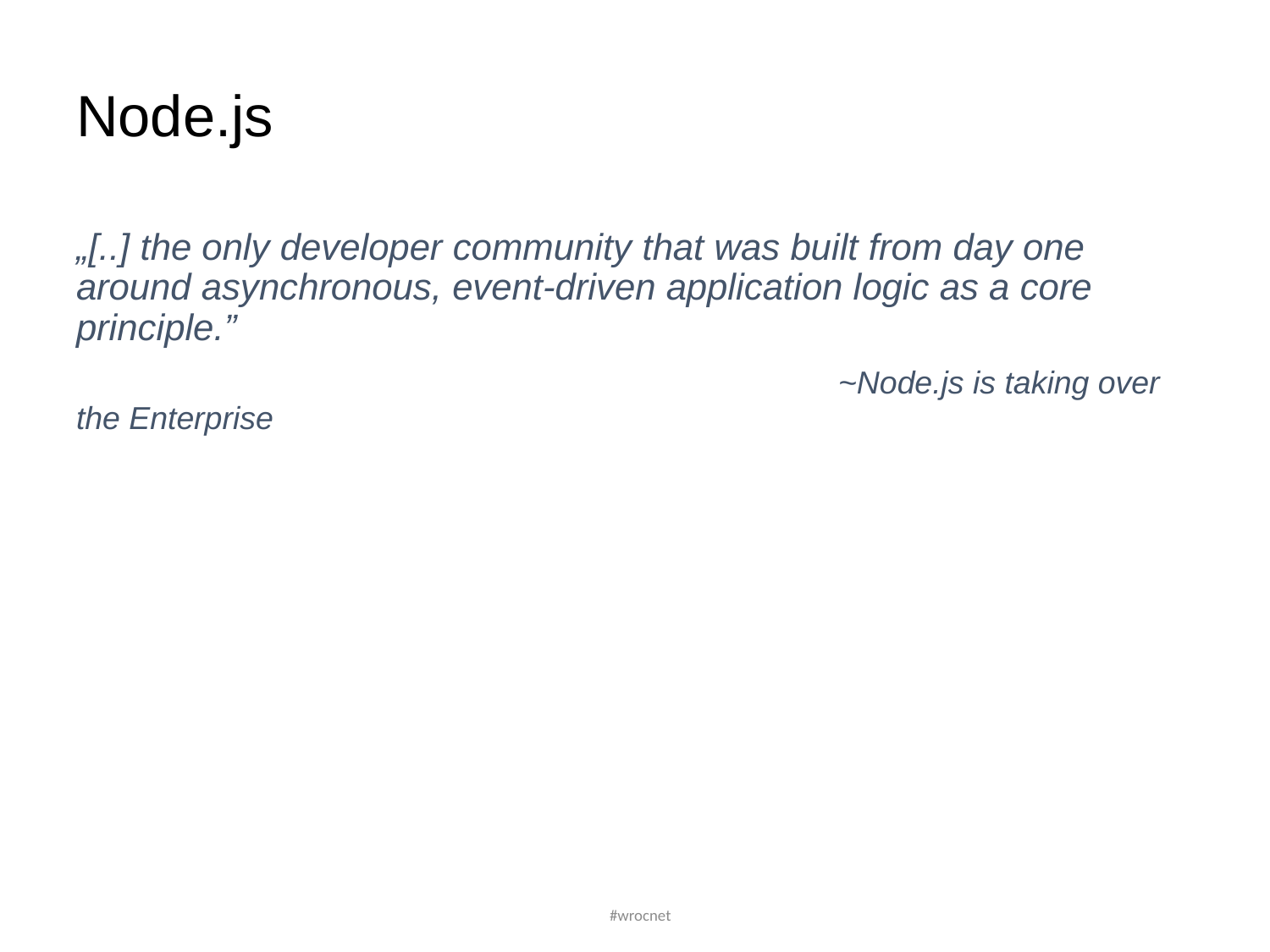

# Node.js
„[..] the only developer community that was built from day one around asynchronous, event-driven application logic as a core principle.”
						~Node.js is taking over the Enterprise

#wrocnet